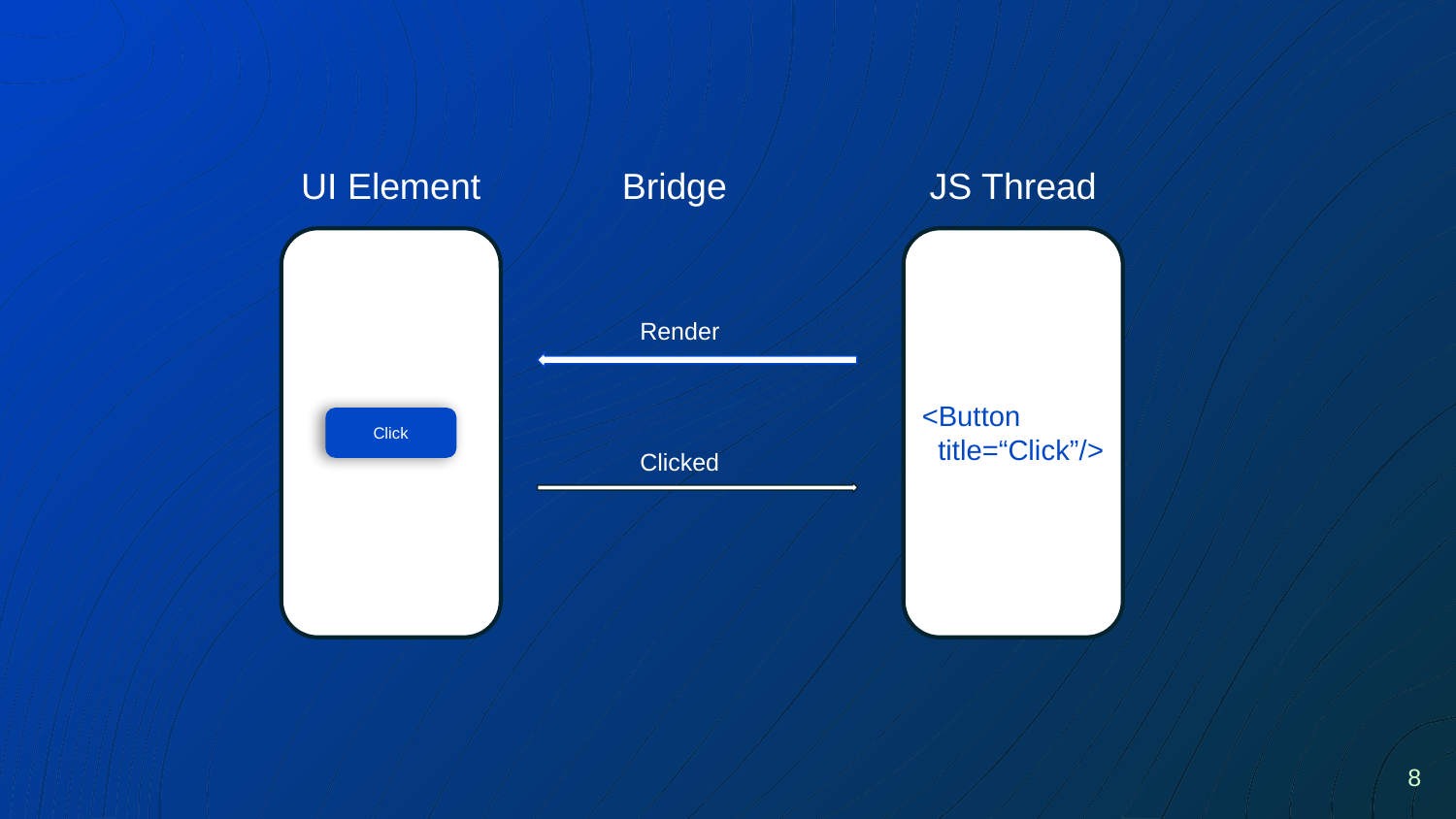

UI Element
Bridge
JS Thread

Render

<Button
  title=“Click”/>
Click
Clicked